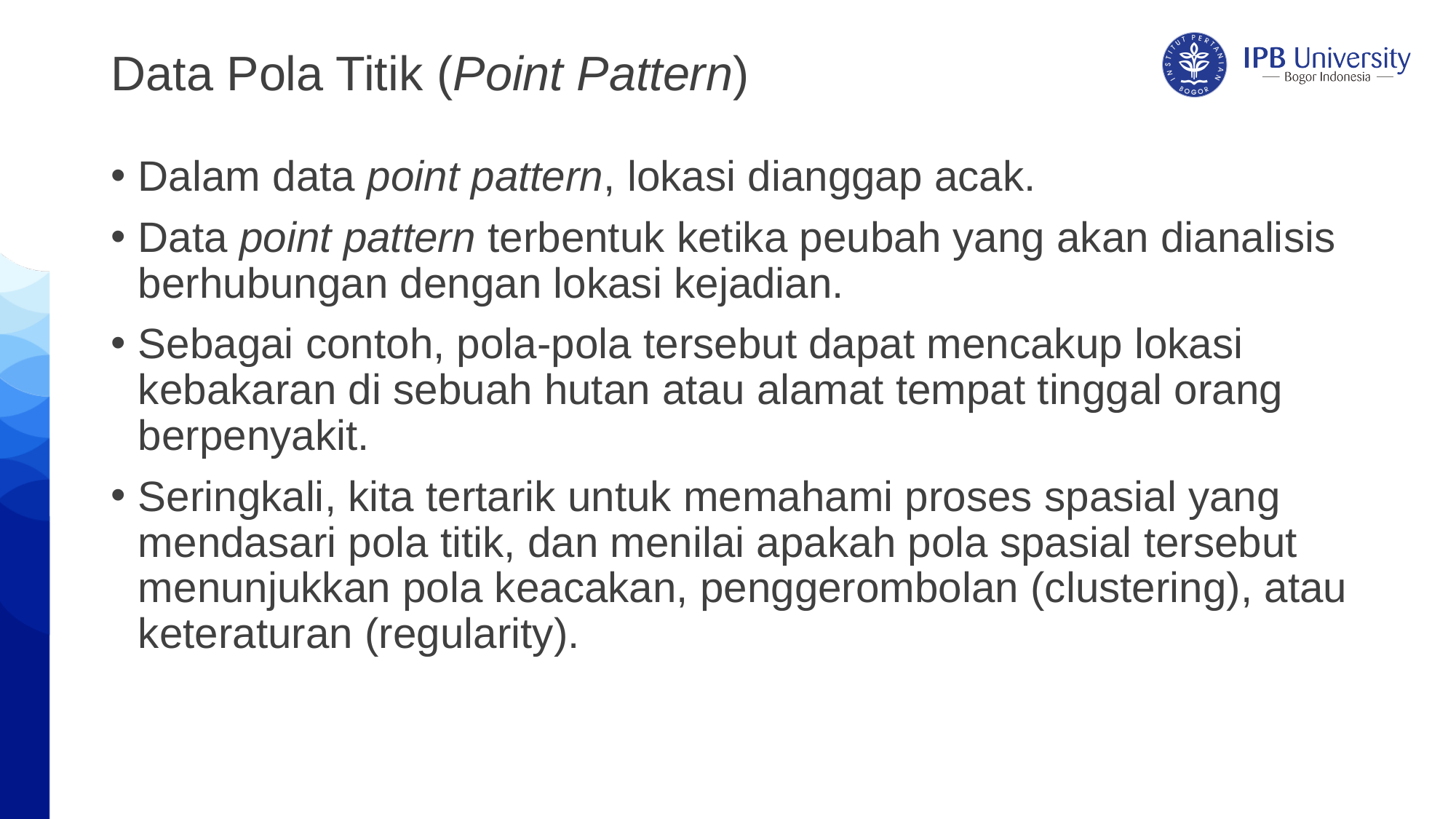

# Data Pola Titik (Point Pattern)
Dalam data point pattern, lokasi dianggap acak.
Data point pattern terbentuk ketika peubah yang akan dianalisis berhubungan dengan lokasi kejadian.
Sebagai contoh, pola-pola tersebut dapat mencakup lokasi kebakaran di sebuah hutan atau alamat tempat tinggal orang berpenyakit.
Seringkali, kita tertarik untuk memahami proses spasial yang mendasari pola titik, dan menilai apakah pola spasial tersebut menunjukkan pola keacakan, penggerombolan (clustering), atau keteraturan (regularity).